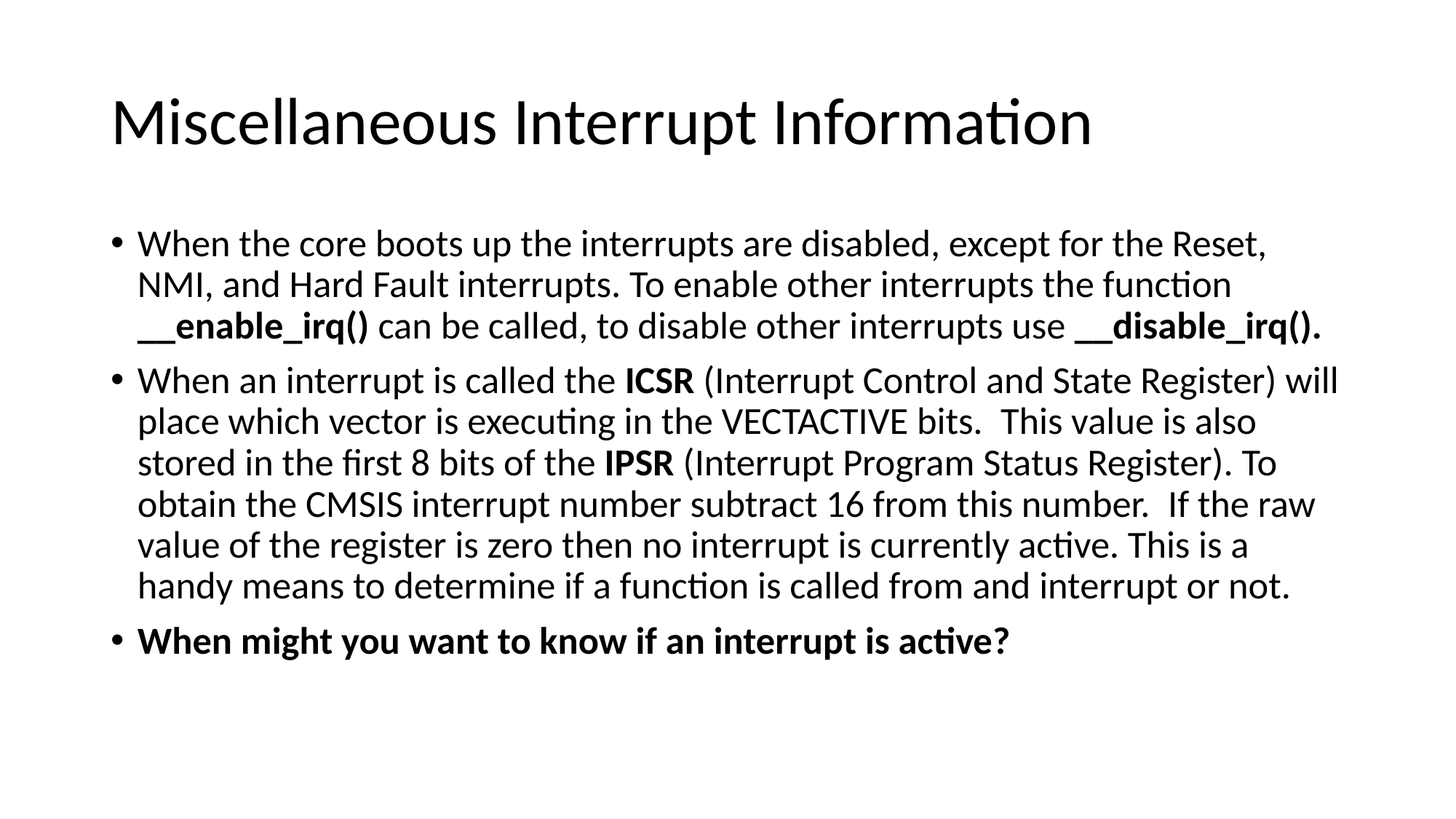

# Miscellaneous Interrupt Information
When the core boots up the interrupts are disabled, except for the Reset, NMI, and Hard Fault interrupts. To enable other interrupts the function __enable_irq() can be called, to disable other interrupts use __disable_irq().
When an interrupt is called the ICSR (Interrupt Control and State Register) will place which vector is executing in the VECTACTIVE bits.  This value is also stored in the first 8 bits of the IPSR (Interrupt Program Status Register). To obtain the CMSIS interrupt number subtract 16 from this number.  If the raw value of the register is zero then no interrupt is currently active. This is a handy means to determine if a function is called from and interrupt or not.
When might you want to know if an interrupt is active?